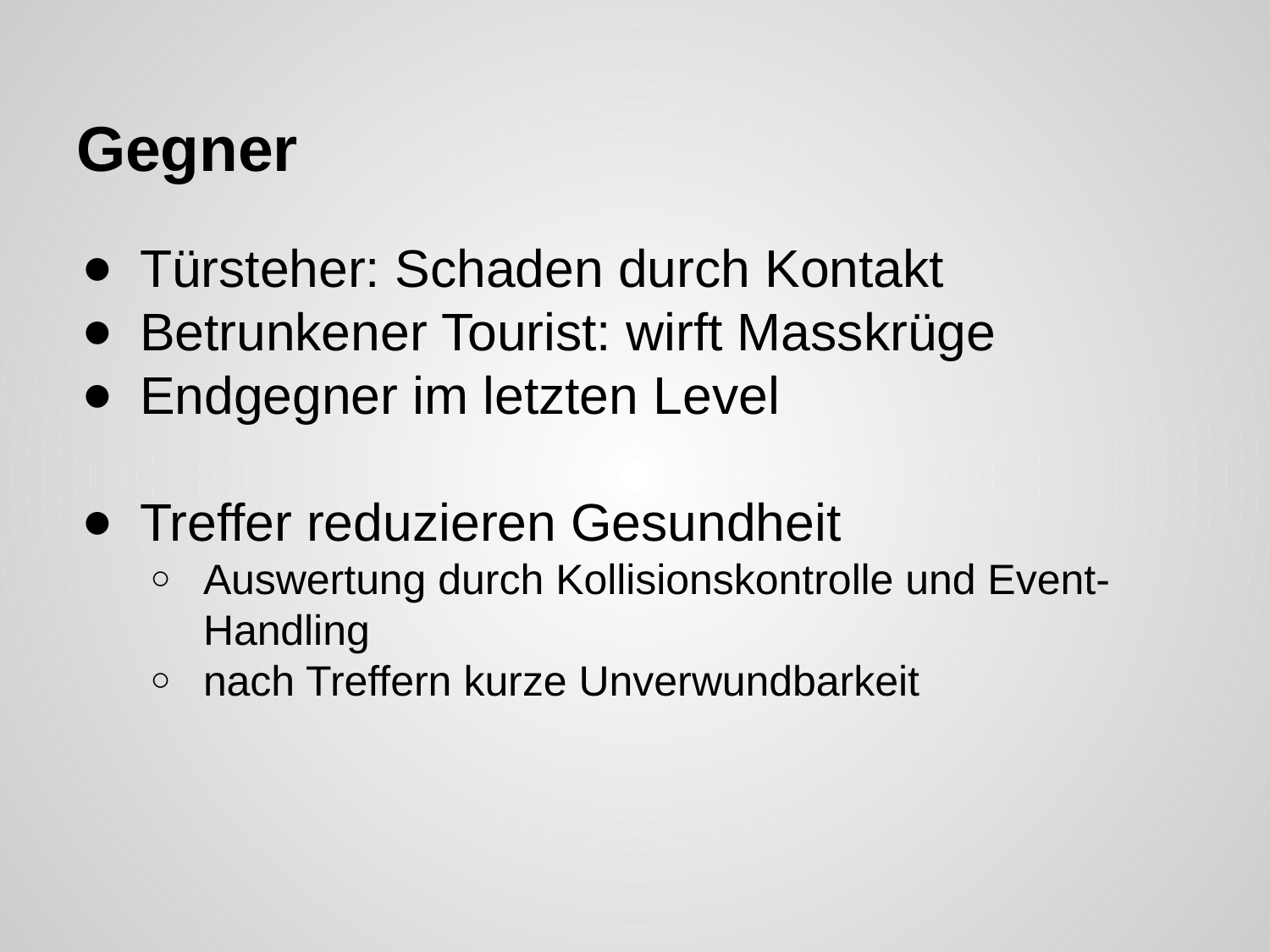

# Gegner
Türsteher: Schaden durch Kontakt
Betrunkener Tourist: wirft Masskrüge
Endgegner im letzten Level

Treffer reduzieren Gesundheit
Auswertung durch Kollisionskontrolle und Event-Handling
nach Treffern kurze Unverwundbarkeit